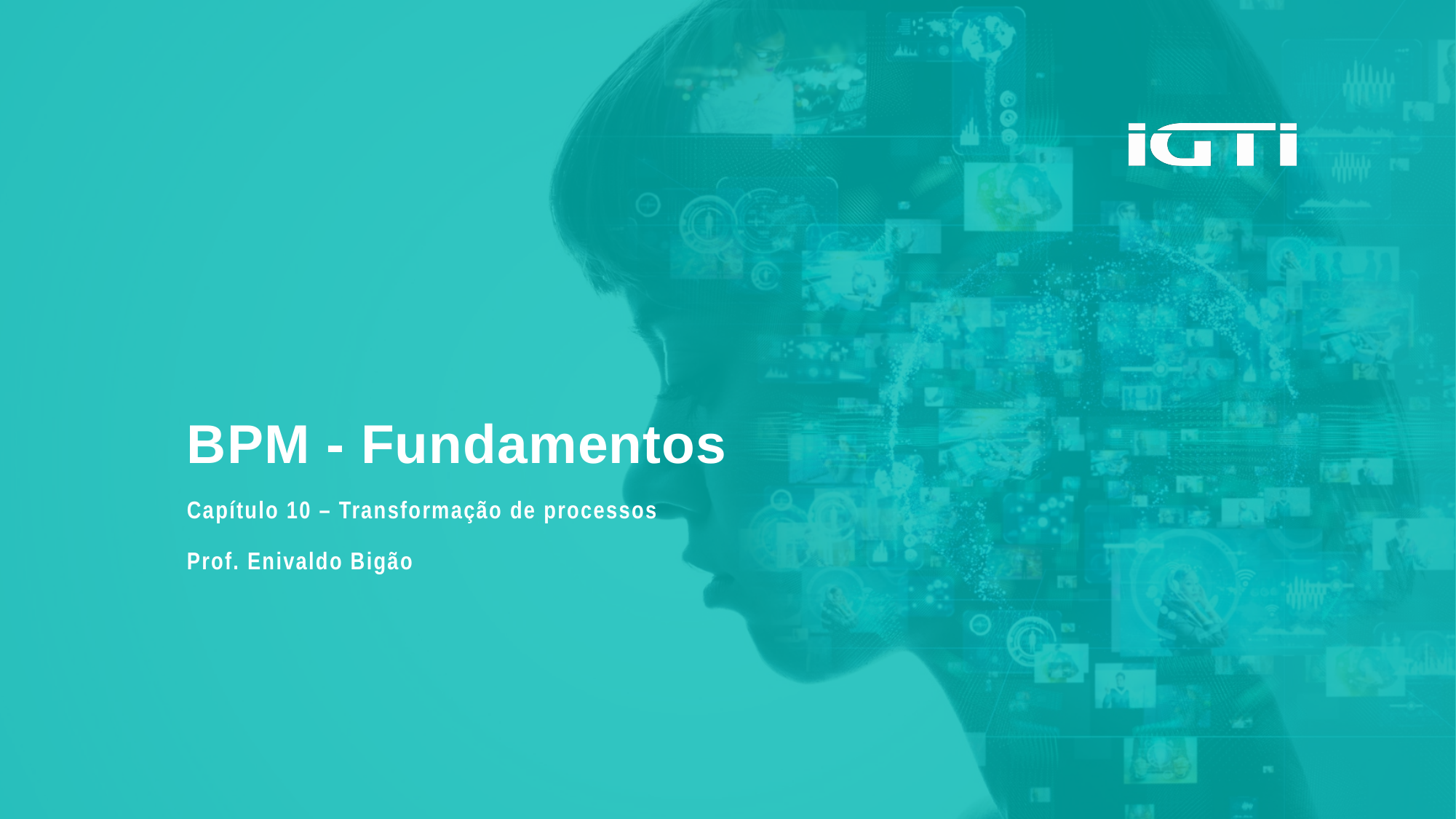

BPM - Fundamentos
Capítulo 10 – Transformação de processos
Prof. Enivaldo Bigão